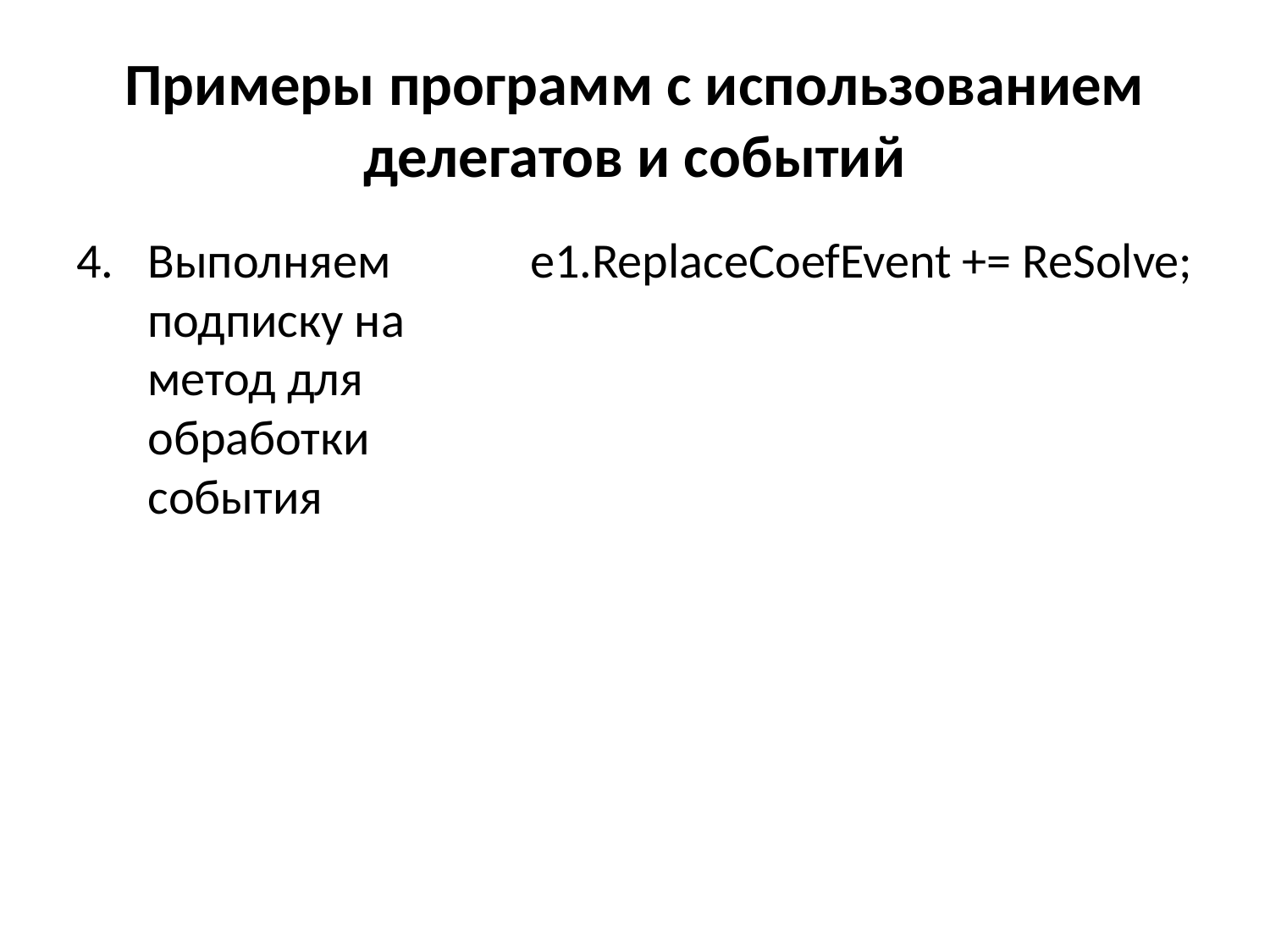

# Примеры программ с использованием делегатов и событий
Выполняем подписку на метод для обработки события
  e1.ReplaceCoefEvent += ReSolve;